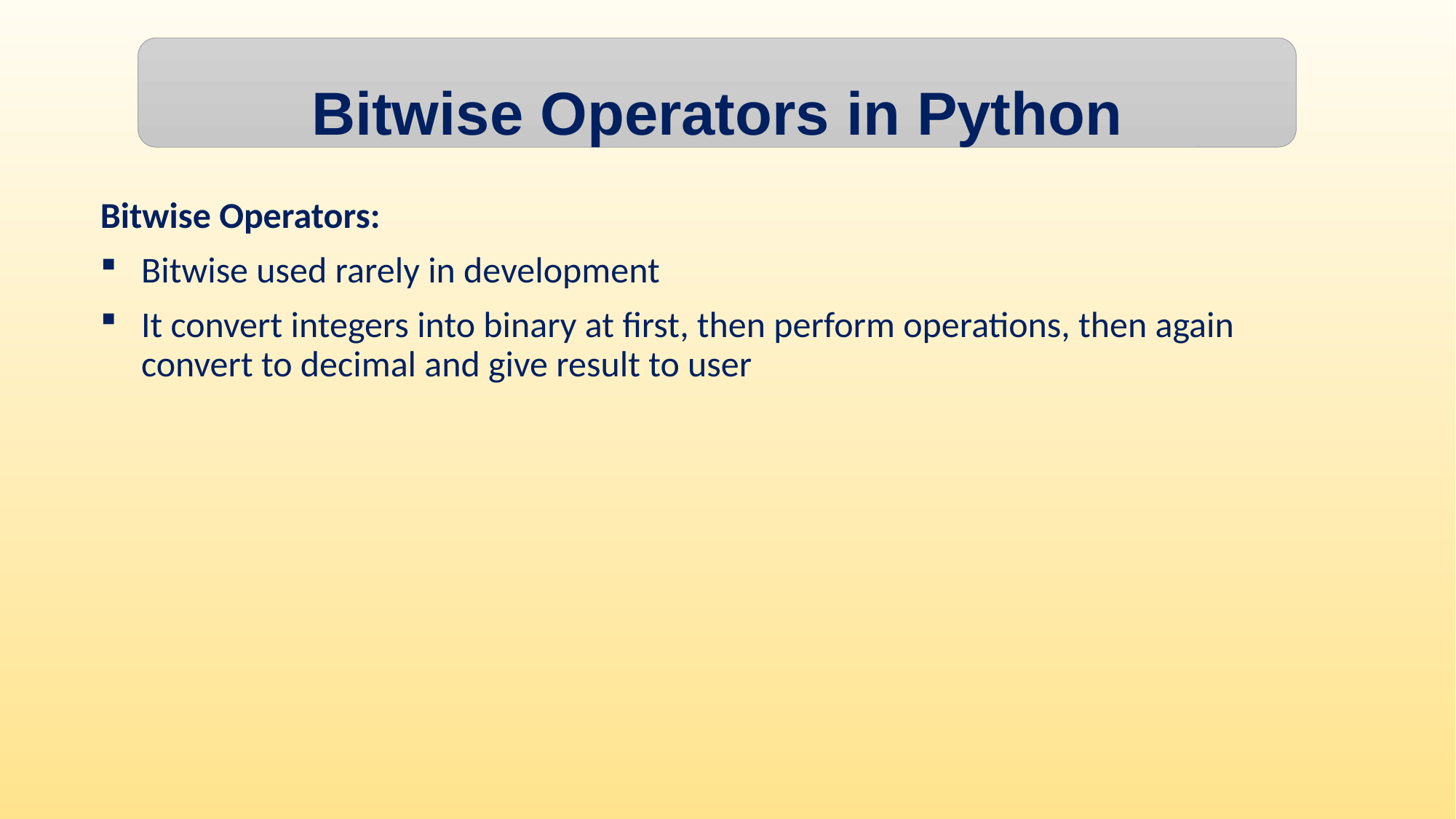

Bitwise Operators in Python
Bitwise Operators:
Bitwise used rarely in development
It convert integers into binary at first, then perform operations, then again convert to decimal and give result to user